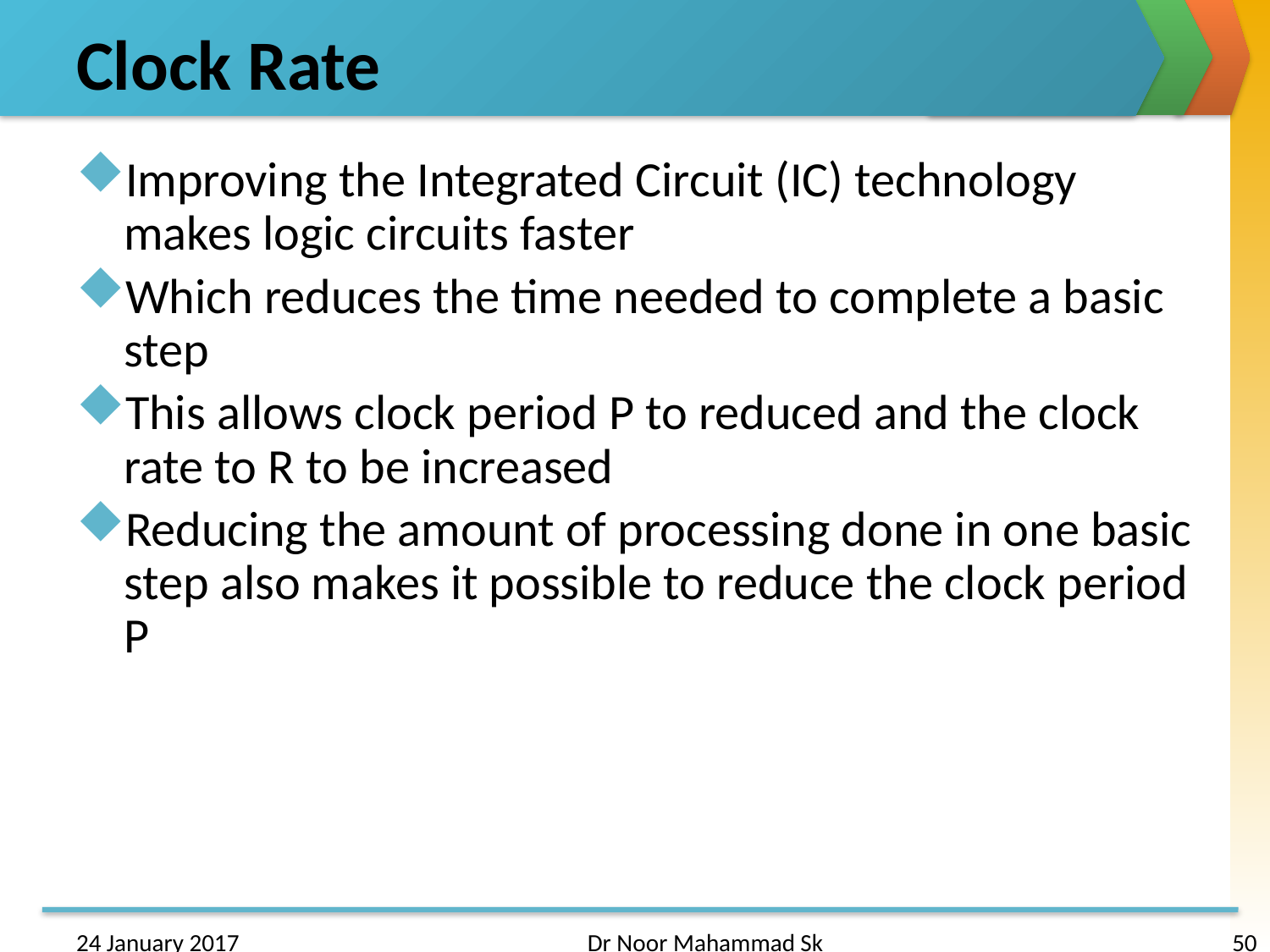

# Clock Rate
Improving the Integrated Circuit (IC) technology makes logic circuits faster
Which reduces the time needed to complete a basic step
This allows clock period P to reduced and the clock rate to R to be increased
Reducing the amount of processing done in one basic step also makes it possible to reduce the clock period P

24 January 2017
Dr Noor Mahammad Sk
50